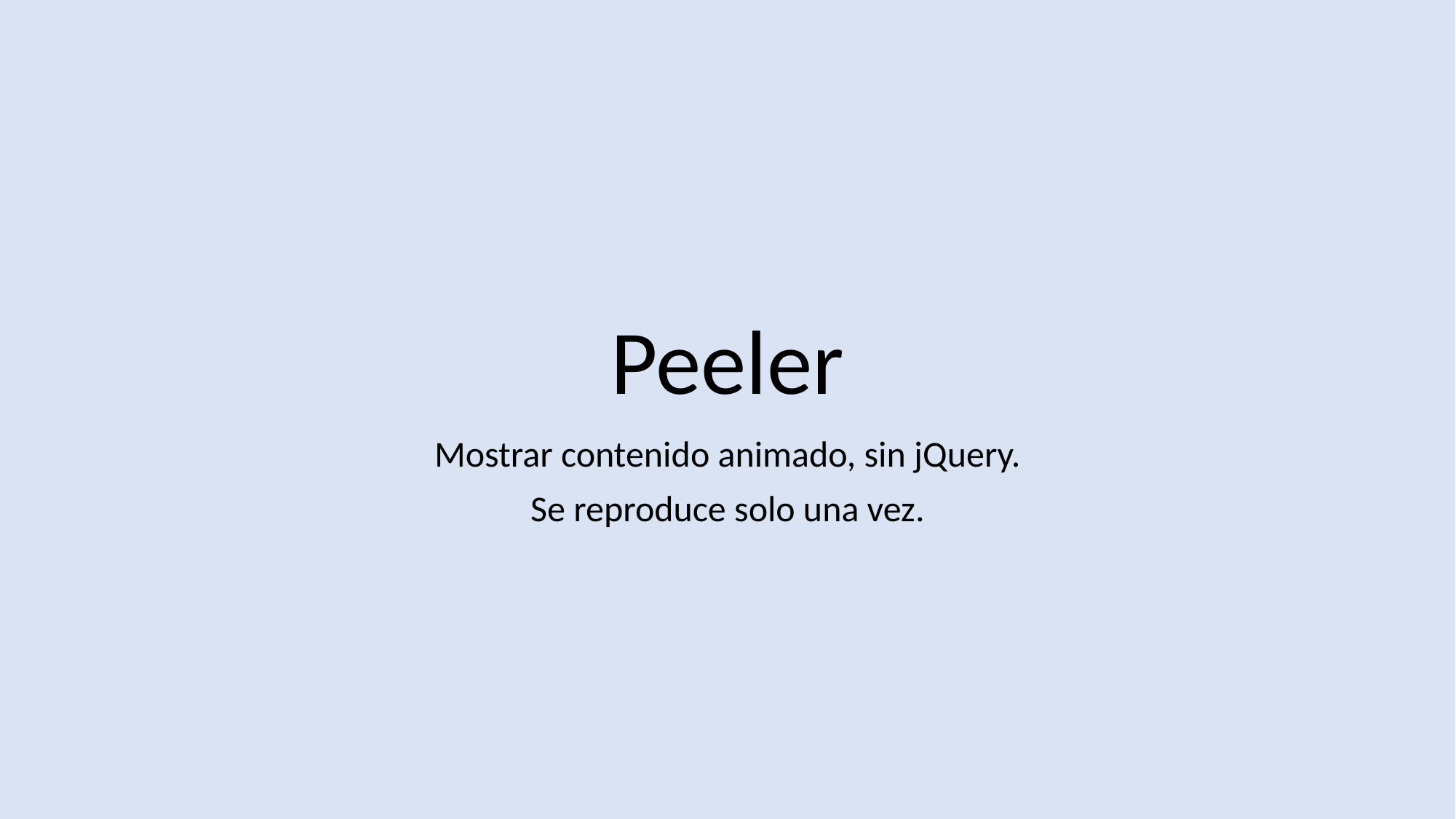

# Peeler
Mostrar contenido animado, sin jQuery.
Se reproduce solo una vez.